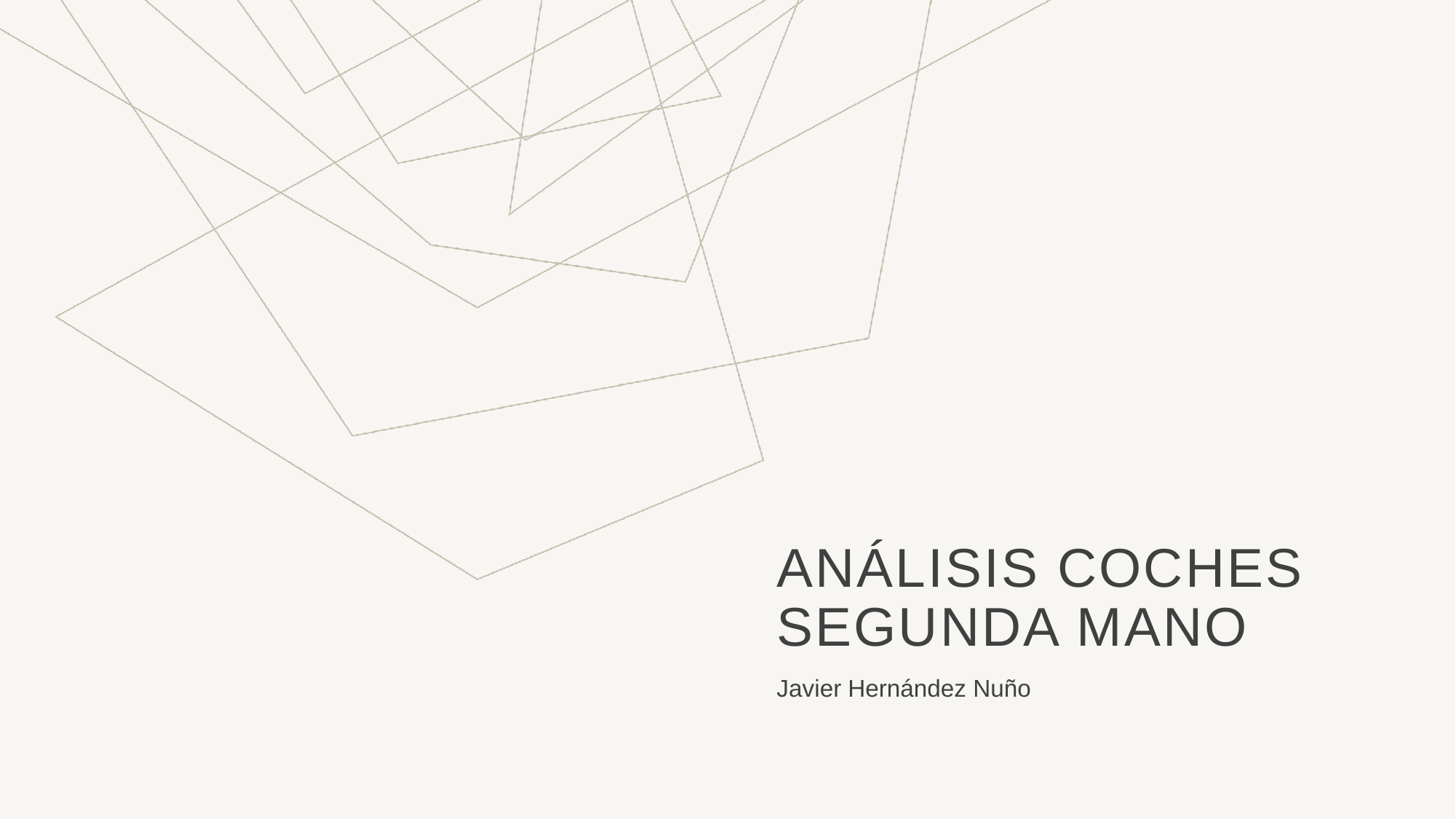

# Análisis coches Segunda mano
Javier Hernández Nuño